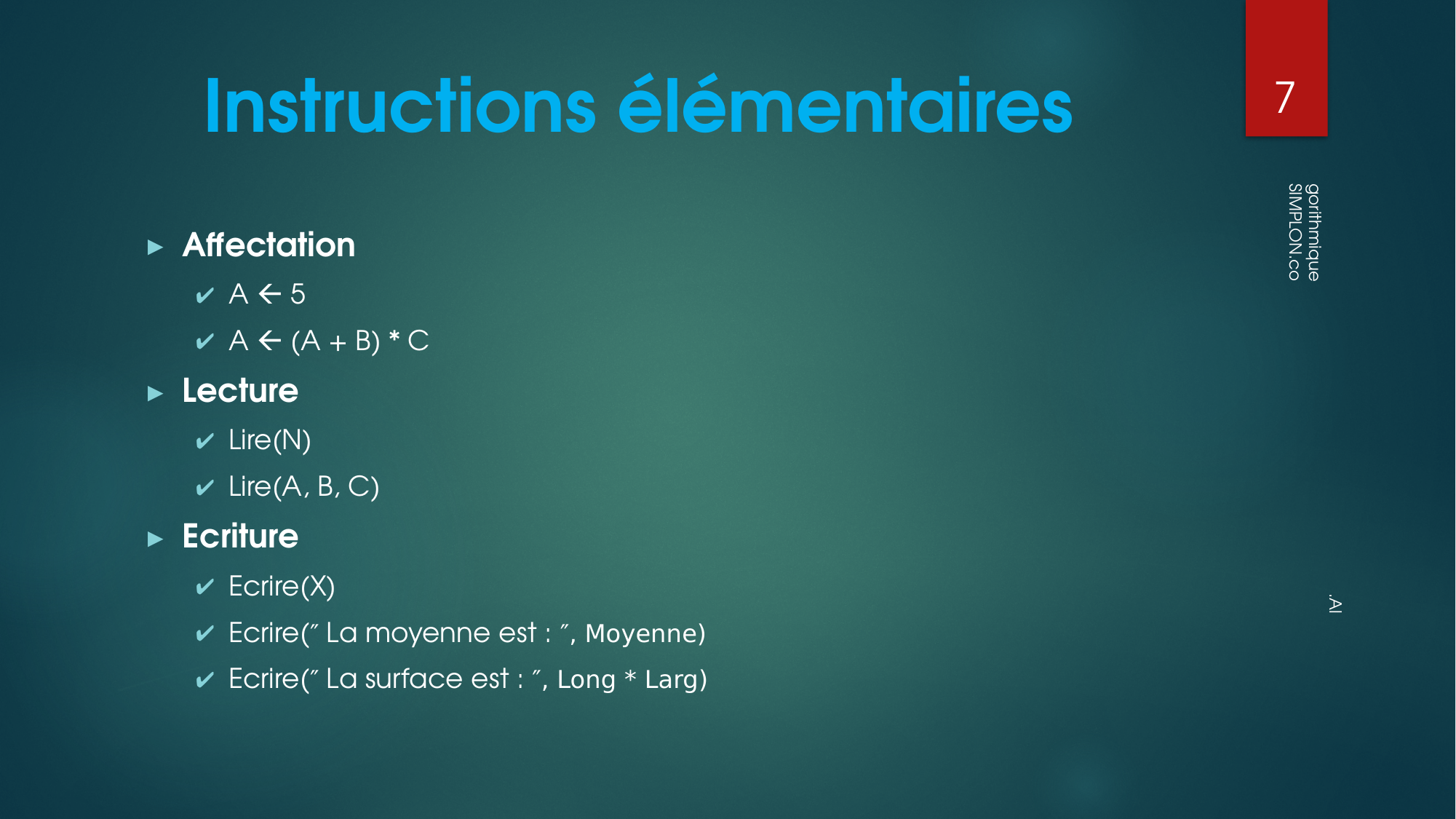

7
# Instructions élémentaires
Affectation
A 🡨 5
A 🡨 (A + B) * C
Lecture
Lire(N)
Lire(A, B, C)
Ecriture
Ecrire(X)
Ecrire(″ La moyenne est : ″, Moyenne)
Ecrire(″ La surface est : ″, Long * Larg)

                                                                                          .Algorithmique
SIMPLON.co